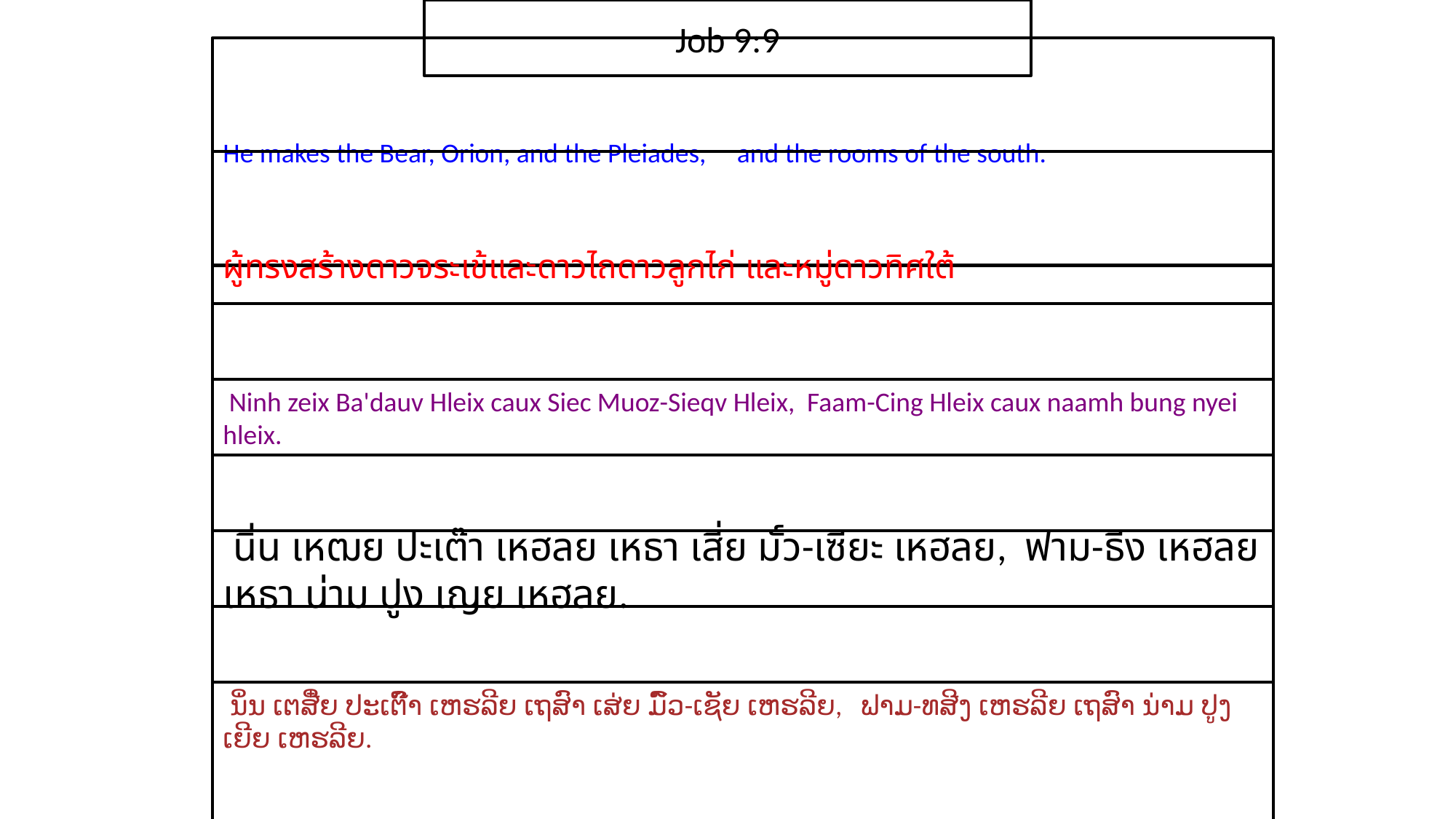

Job 9:9
He makes the Bear, Orion, and the Pleiades,     and the rooms of the south.
ผู้​ทรง​สร้าง​ดาว​จระเข้​และ​ดาว​ไถดาว​ลูกไก่ และ​หมู่​ดาว​ทิศ​ใต้
 Ninh zeix Ba'dauv Hleix caux Siec Muoz-Sieqv Hleix,  Faam-Cing Hleix caux naamh bung nyei hleix.
 นิ่น เหฒย ปะเต๊า เหฮลย เหธา เสี่ย มั์ว-เซียะ เหฮลย,  ฟาม-ธีง เหฮลย เหธา น่าม ปูง เญย เหฮลย.
 ນິ່ນ ເຕສີ໋ຍ ປະເຕົ໊າ ເຫຮລີຍ ເຖສົາ ເສ່ຍ ມົ໌ວ-ເຊັຍ ເຫຮລີຍ,   ຟາມ-ທສີງ ເຫຮລີຍ ເຖສົາ ນ່າມ ປູງ ເຍີຍ ເຫຮລີຍ.